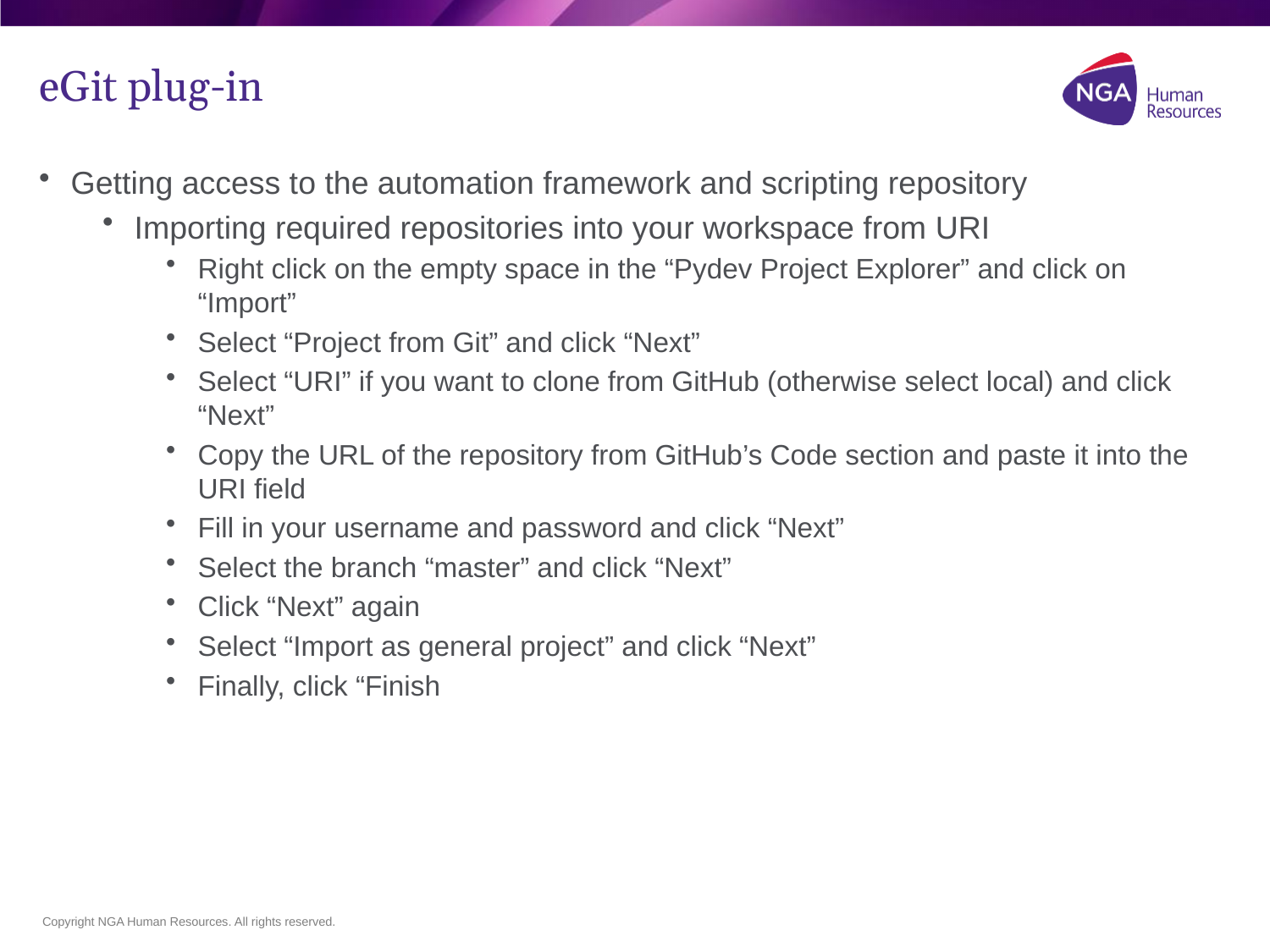

# eGit plug-in
Getting access to the automation framework and scripting repository
Importing required repositories into your workspace from URI
Right click on the empty space in the “Pydev Project Explorer” and click on “Import”
Select “Project from Git” and click “Next”
Select “URI” if you want to clone from GitHub (otherwise select local) and click “Next”
Copy the URL of the repository from GitHub’s Code section and paste it into the URI field
Fill in your username and password and click “Next”
Select the branch “master” and click “Next”
Click “Next” again
Select “Import as general project” and click “Next”
Finally, click “Finish